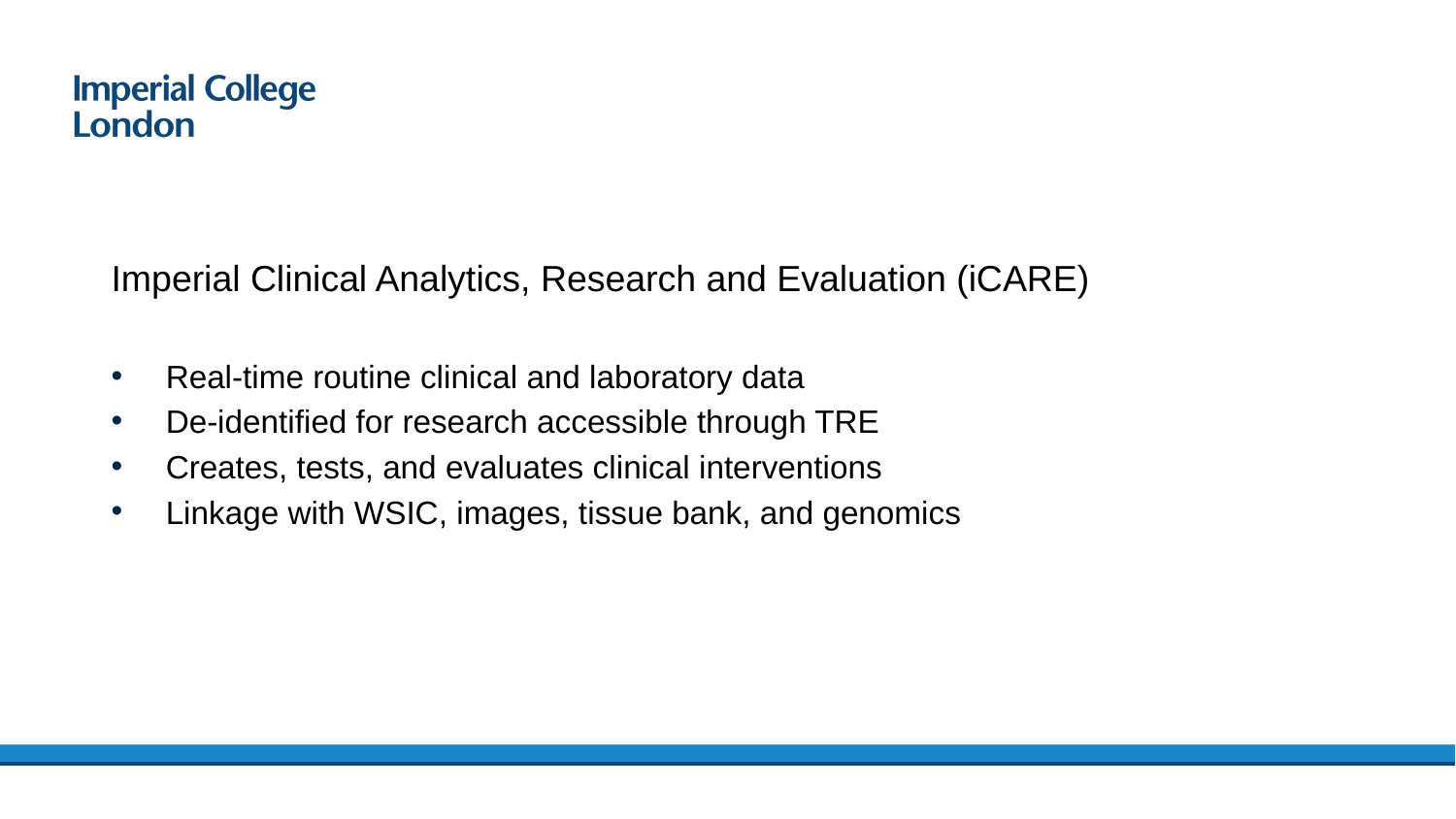

Imperial Clinical Analytics, Research and Evaluation (iCARE)

Real-time routine clinical and laboratory data
De-identified for research accessible through TRE
Creates, tests, and evaluates clinical interventions
Linkage with WSIC, images, tissue bank, and genomics